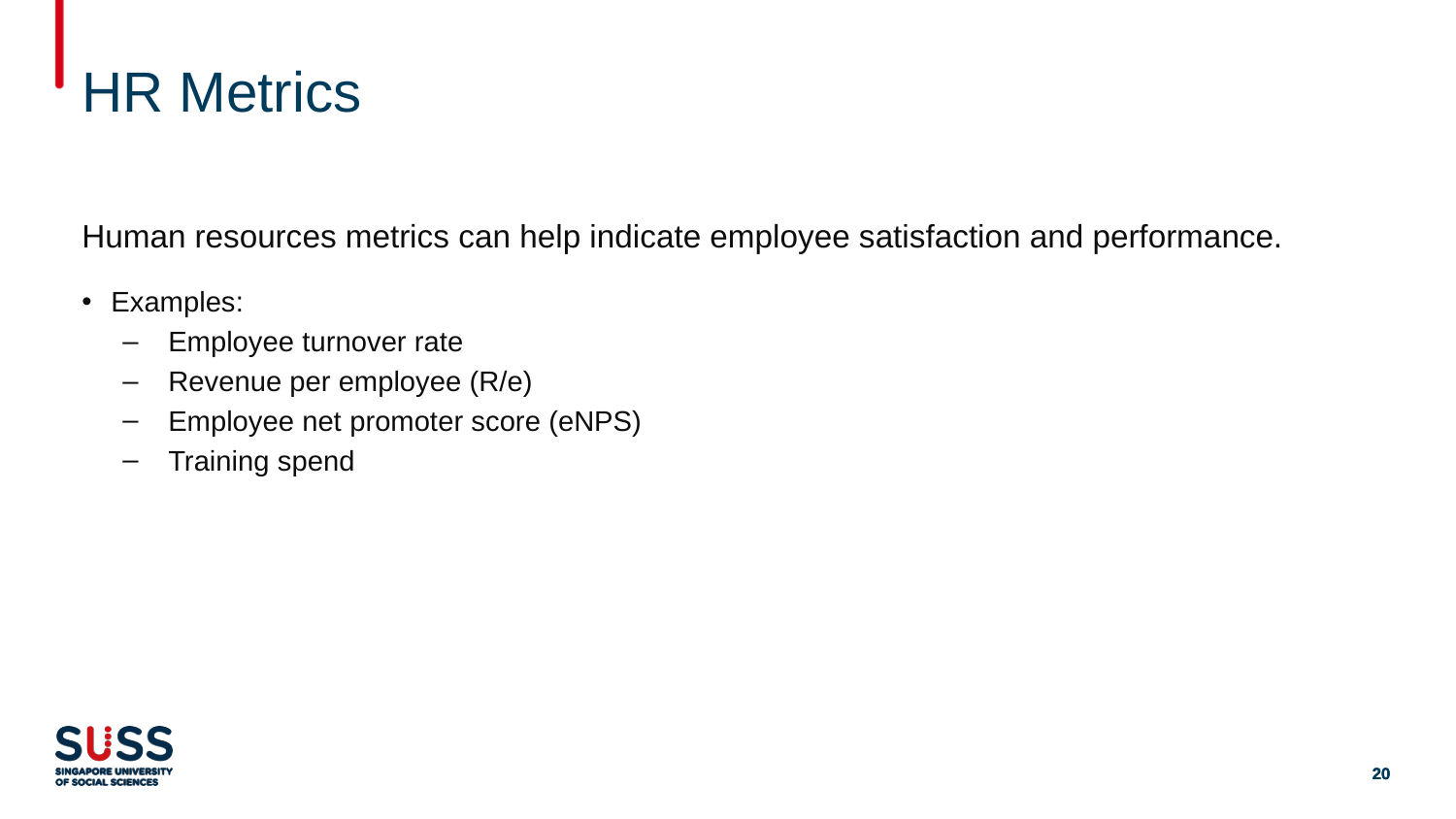

# HR Metrics

Human resources metrics can help indicate employee satisfaction and performance.
Examples:
Employee turnover rate
Revenue per employee (R/e)
Employee net promoter score (eNPS)
Training spend